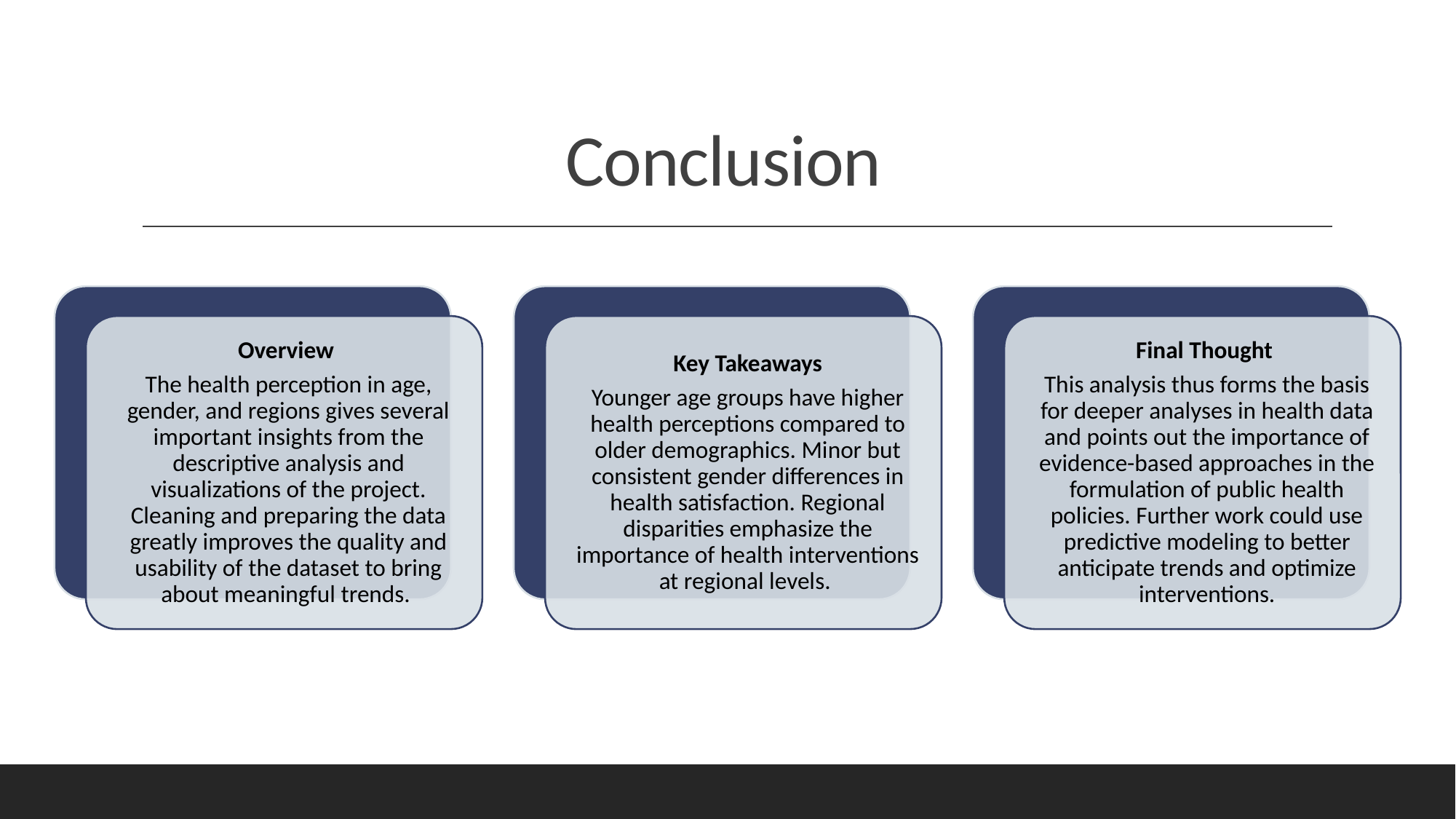

# Conclusion
Overview
The health perception in age, gender, and regions gives several important insights from the descriptive analysis and visualizations of the project. Cleaning and preparing the data greatly improves the quality and usability of the dataset to bring about meaningful trends.
Key Takeaways
Younger age groups have higher health perceptions compared to older demographics. Minor but consistent gender differences in health satisfaction. Regional disparities emphasize the importance of health interventions at regional levels.
Final Thought
This analysis thus forms the basis for deeper analyses in health data and points out the importance of evidence-based approaches in the formulation of public health policies. Further work could use predictive modeling to better anticipate trends and optimize interventions.